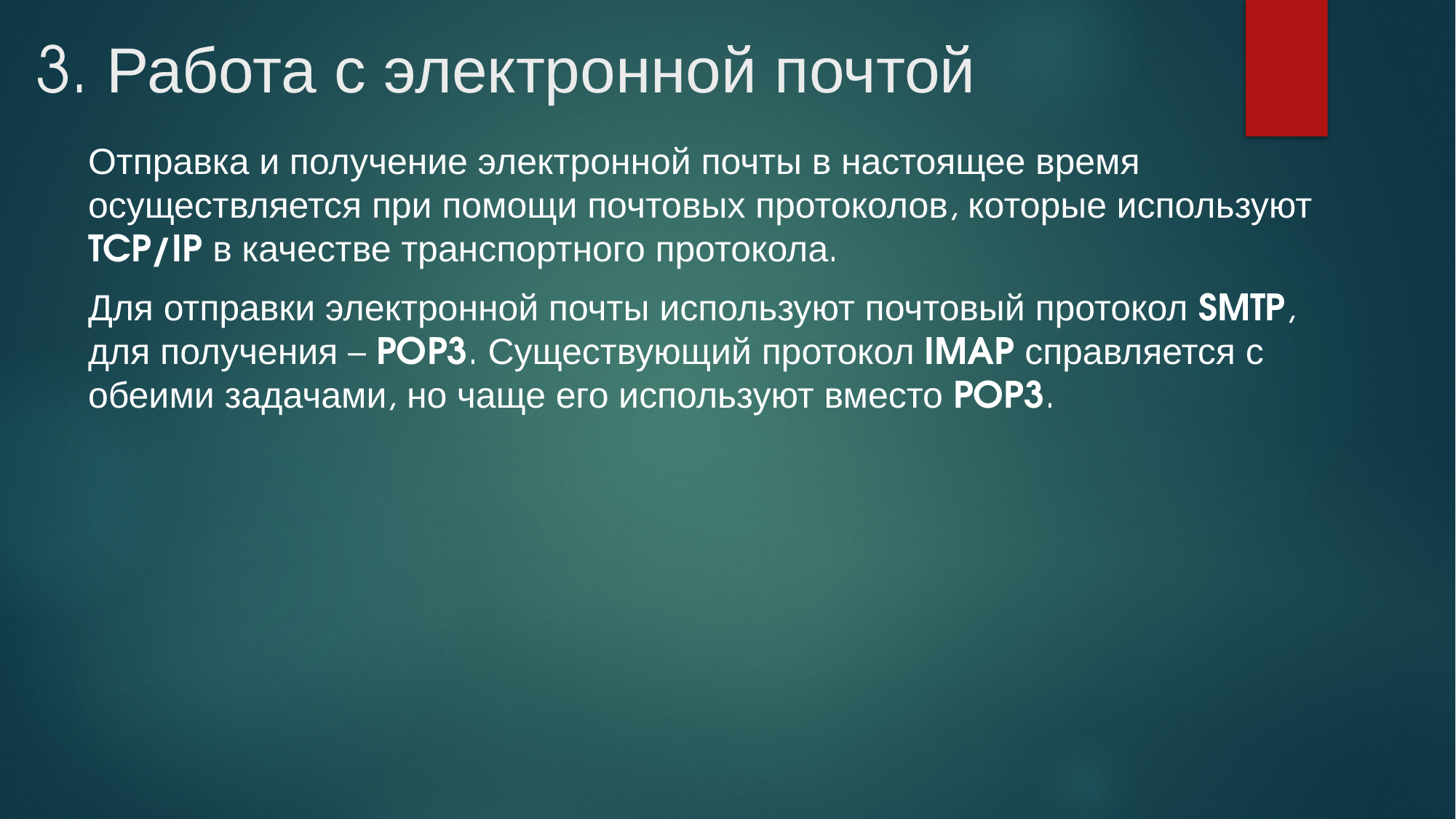

# 3. Работа с электронной почтой
Отправка и получение электронной почты в настоящее время осуществляется при помощи почтовых протоколов, которые используют TCP/IP в качестве транспортного протокола.
Для отправки электронной почты используют почтовый протокол SMTP, для получения – POP3. Существующий протокол IMAP справляется с обеими задачами, но чаще его используют вместо POP3.